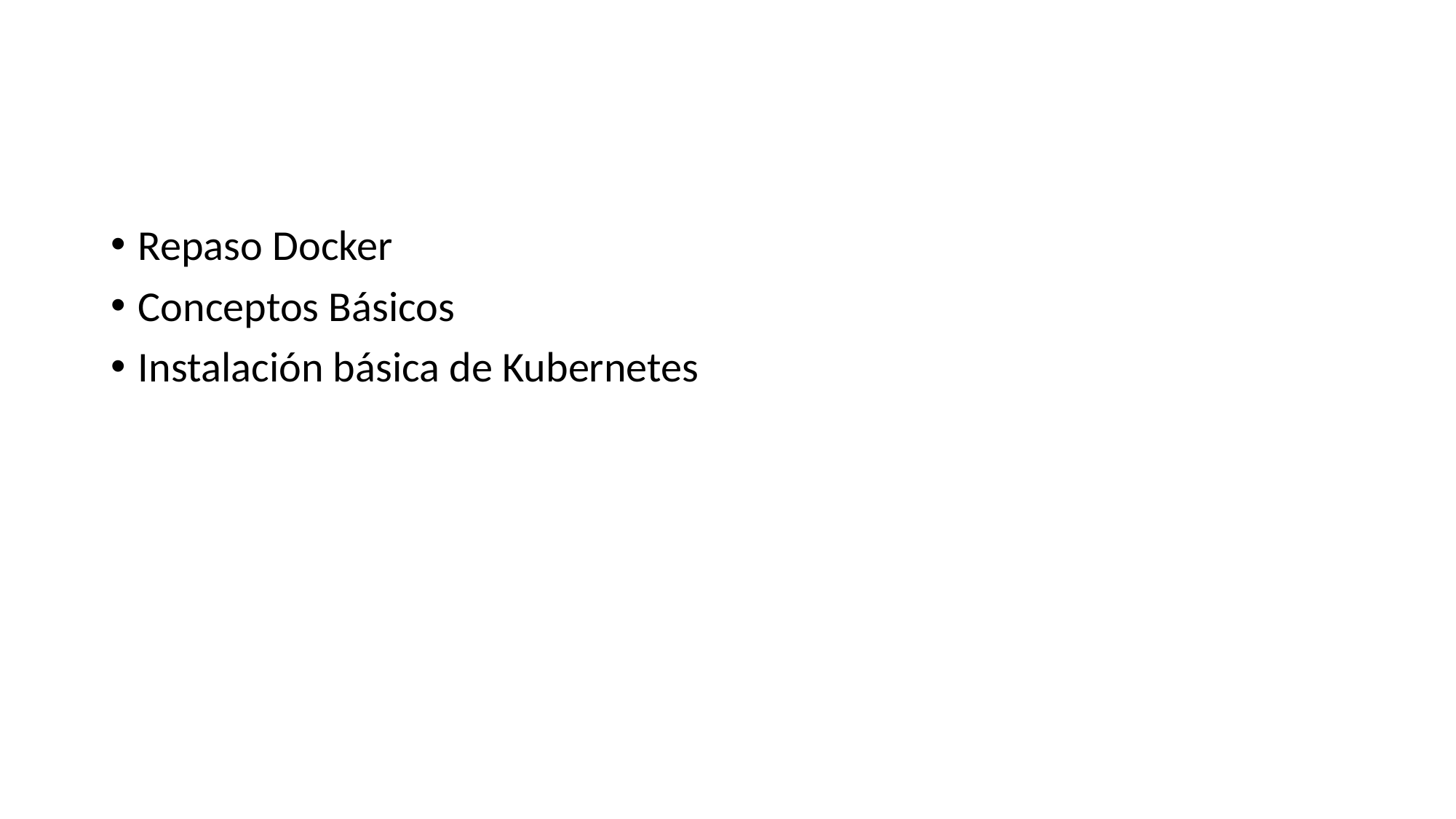

Repaso Docker
Conceptos Básicos
Instalación básica de Kubernetes